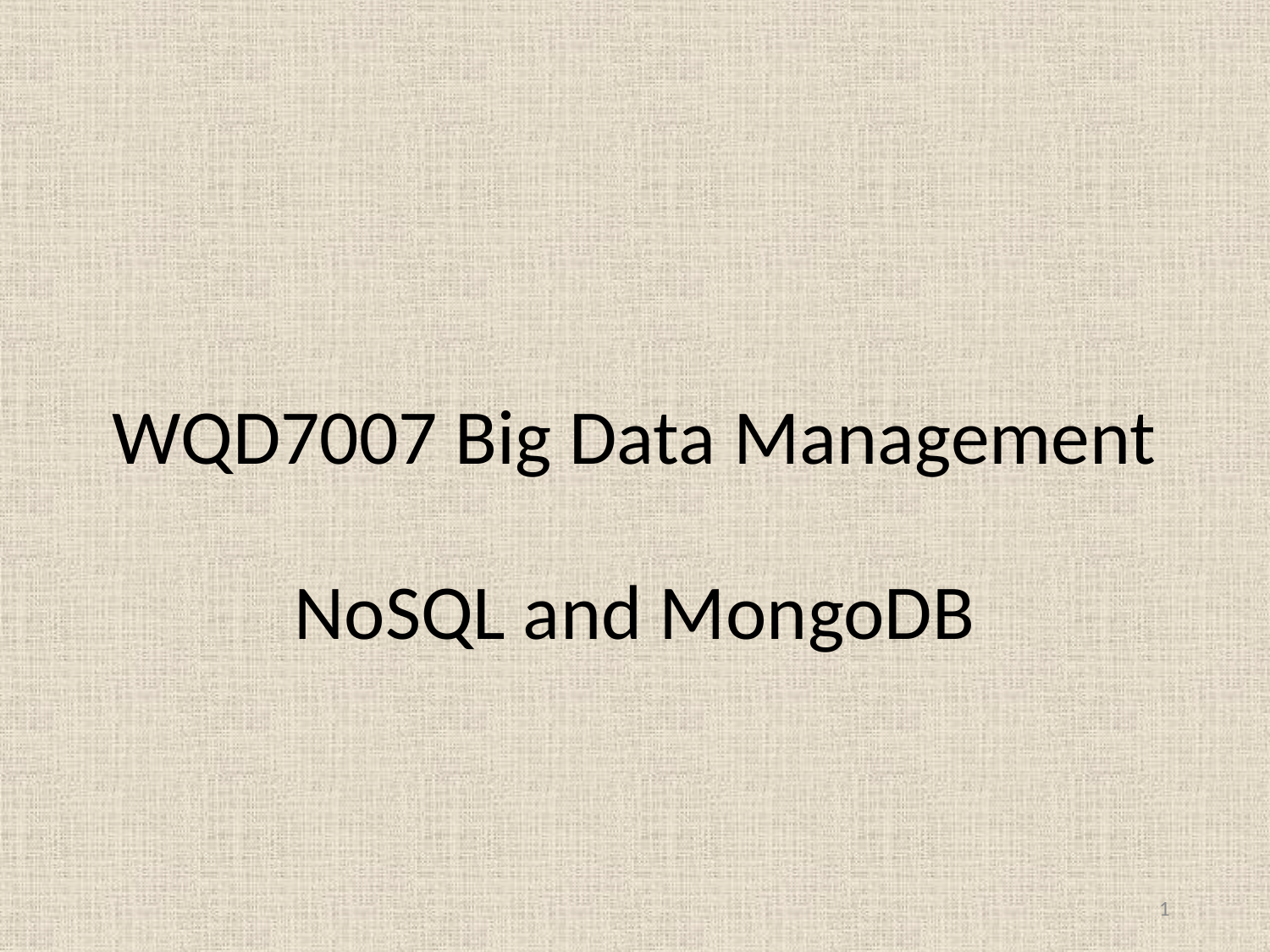

# WQD7007 Big Data Management
NoSQL and MongoDB
1